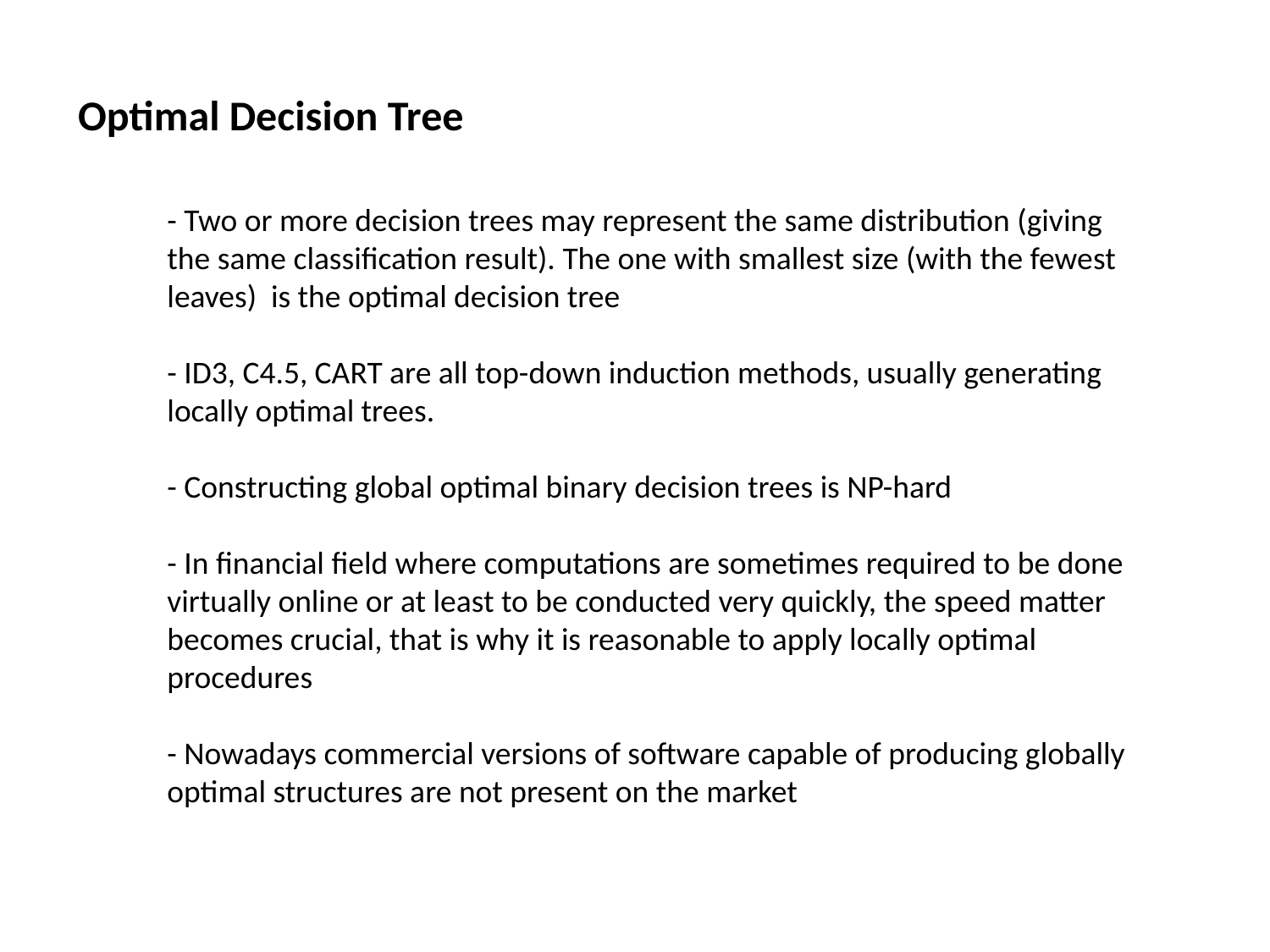

Optimal Decision Tree
- Two or more decision trees may represent the same distribution (giving the same classification result). The one with smallest size (with the fewest leaves)  is the optimal decision tree

- ID3, C4.5, CART are all top-down induction methods, usually generating locally optimal trees.

- Constructing global optimal binary decision trees is NP-hard

- In financial field where computations are sometimes required to be done virtually online or at least to be conducted very quickly, the speed matter becomes crucial, that is why it is reasonable to apply locally optimal procedures

- Nowadays commercial versions of software capable of producing globally optimal structures are not present on the market